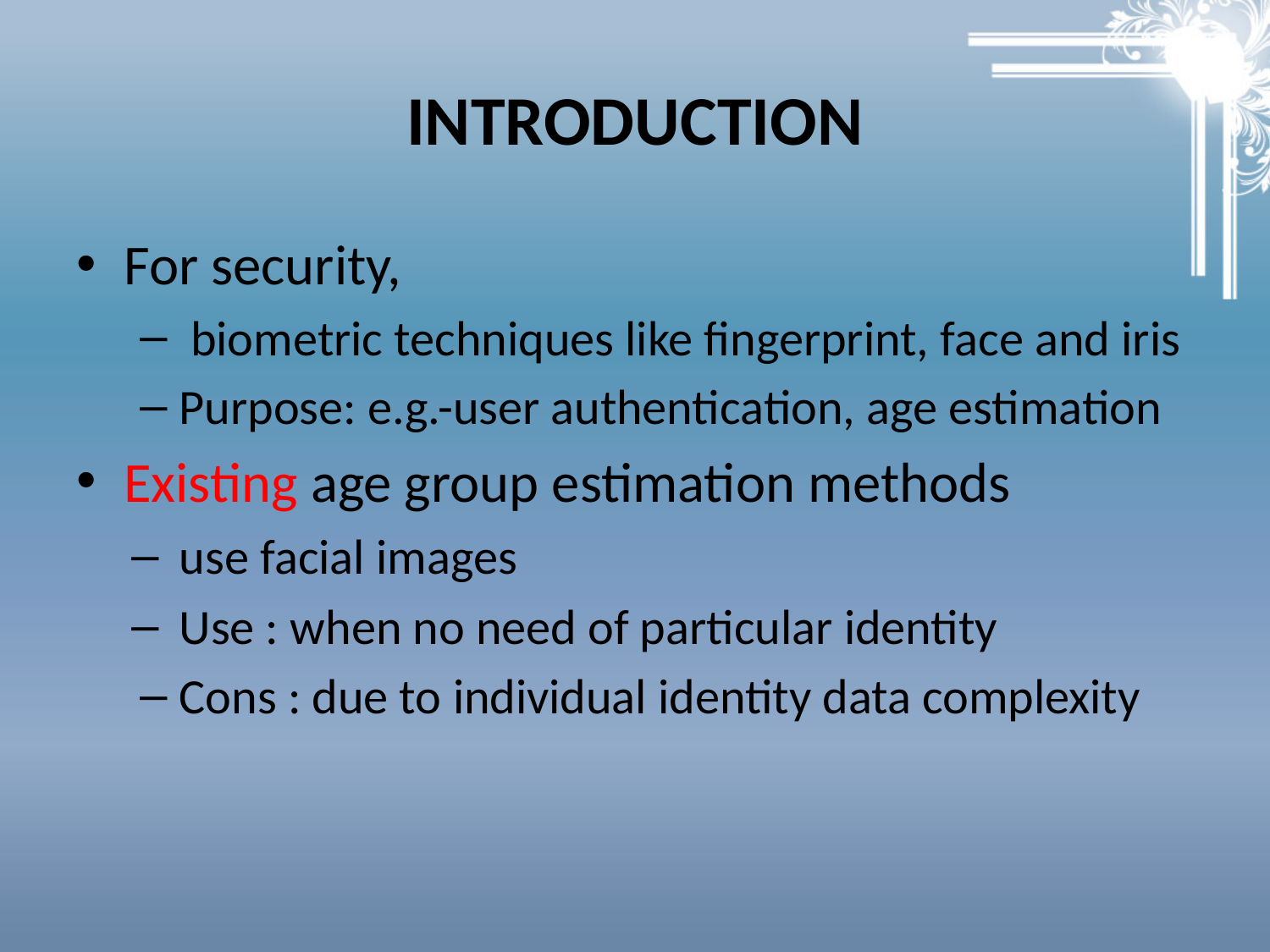

# INTRODUCTION
For security,
 biometric techniques like fingerprint, face and iris
Purpose: e.g.-user authentication, age estimation
Existing age group estimation methods
use facial images
Use : when no need of particular identity
Cons : due to individual identity data complexity